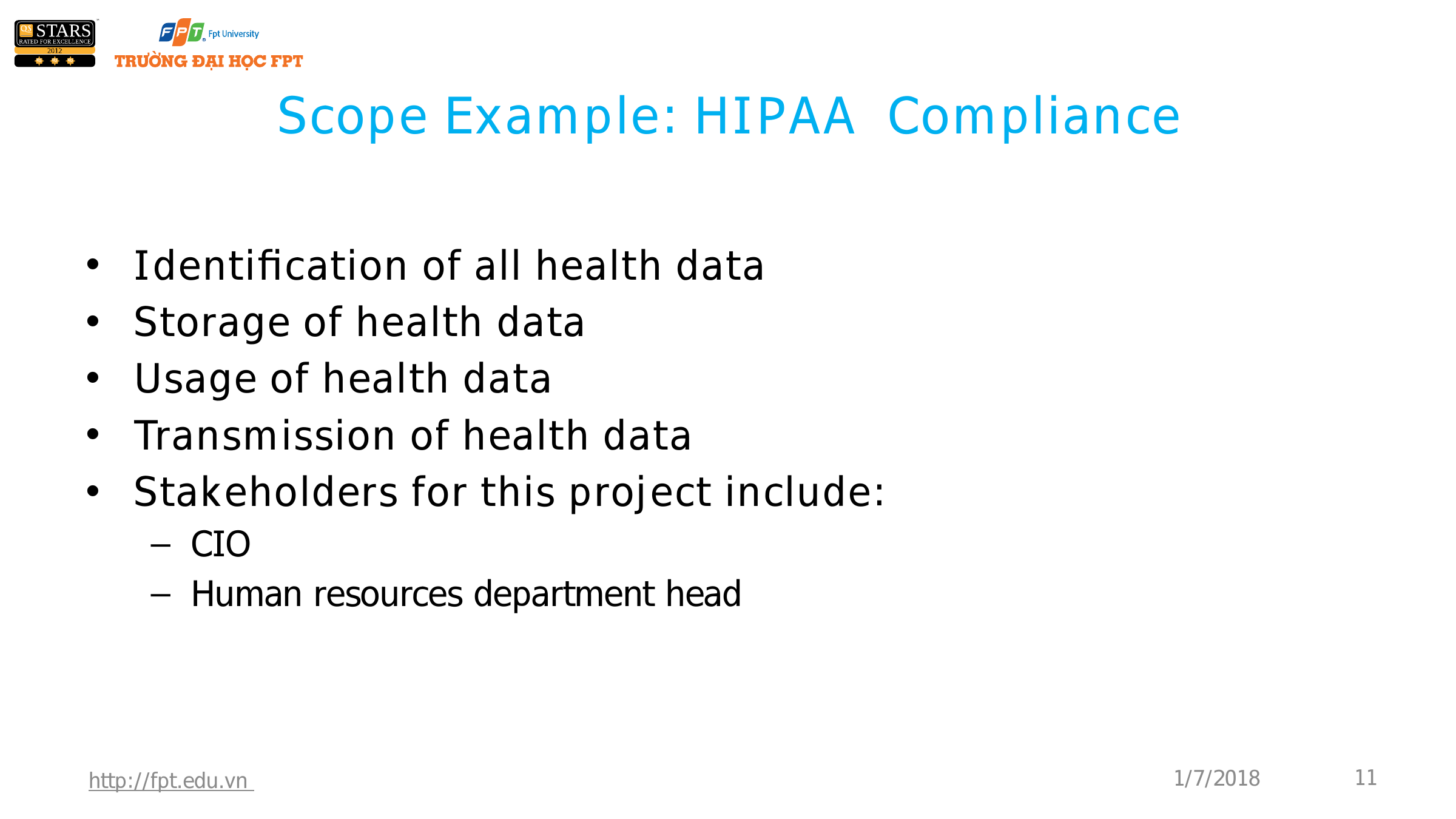

# Scope Example: HIPAA  Compliance
Identification of all health data
Storage of health data
Usage of health data
Transmission of health data
Stakeholders for this project include:
CIO
Human resources department head
http://fpt.edu.vn
1/7/2018
11